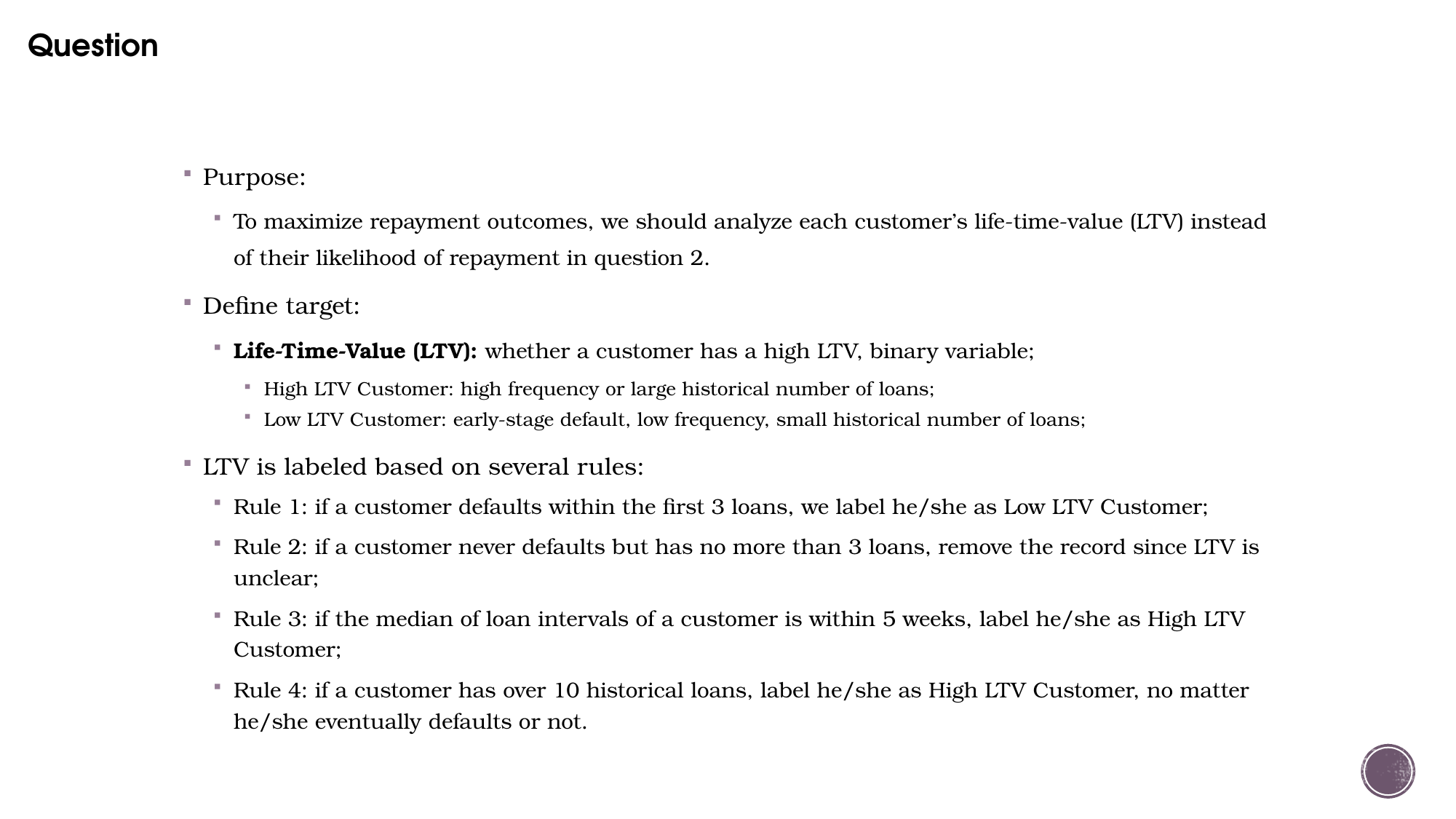

# Question
Purpose:
To maximize repayment outcomes, we should analyze each customer’s life-time-value (LTV) instead of their likelihood of repayment in question 2.
Define target:
Life-Time-Value (LTV): whether a customer has a high LTV, binary variable;
High LTV Customer: high frequency or large historical number of loans;
Low LTV Customer: early-stage default, low frequency, small historical number of loans;
LTV is labeled based on several rules:
Rule 1: if a customer defaults within the first 3 loans, we label he/she as Low LTV Customer;
Rule 2: if a customer never defaults but has no more than 3 loans, remove the record since LTV is unclear;
Rule 3: if the median of loan intervals of a customer is within 5 weeks, label he/she as High LTV Customer;
Rule 4: if a customer has over 10 historical loans, label he/she as High LTV Customer, no matter he/she eventually defaults or not.